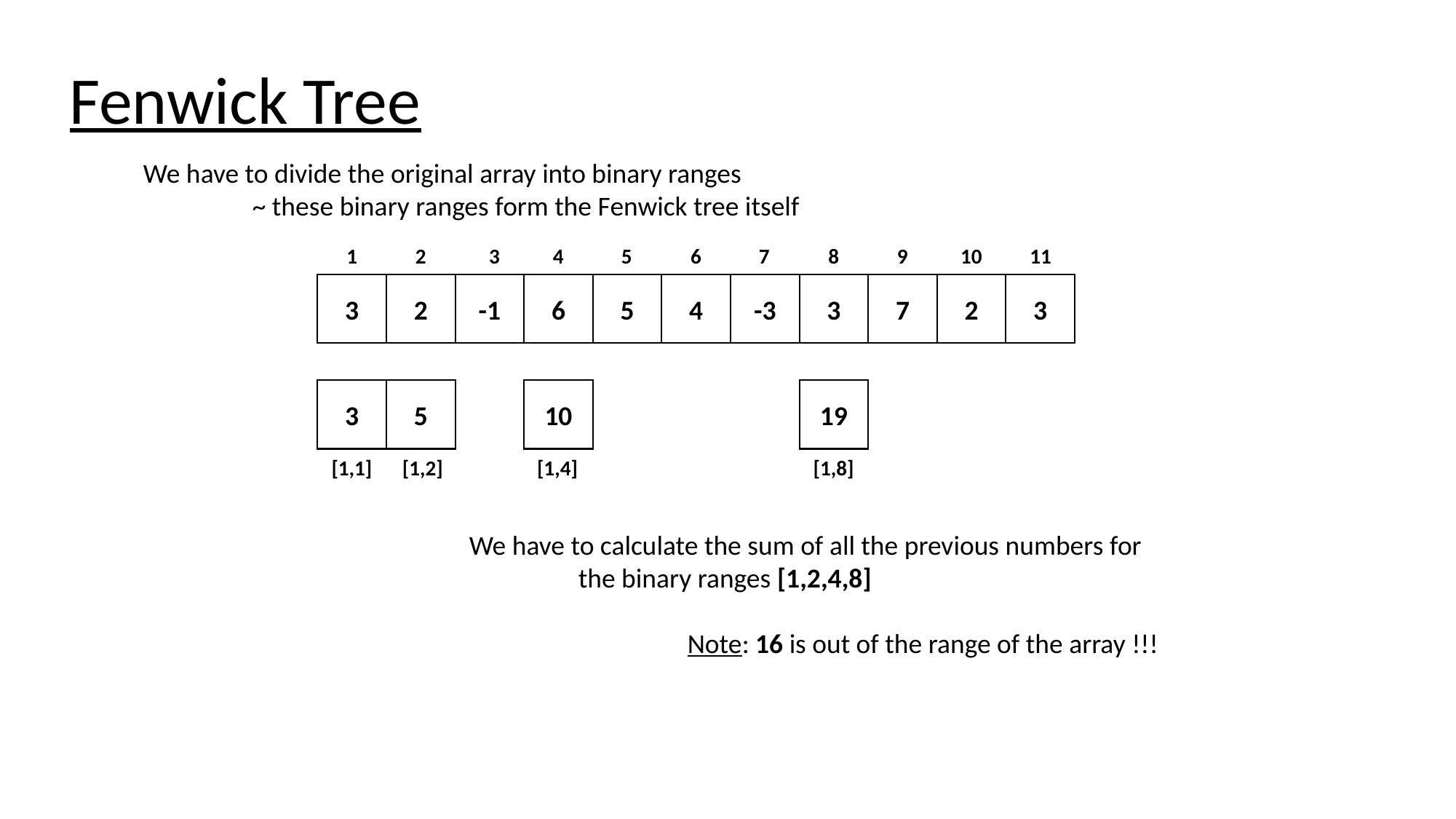

# Fenwick Tree
We have to divide the original array into binary ranges
	~ these binary ranges form the Fenwick tree itself
10
11
9
8
6
7
1
2
3
4
5
3
2
-1
6
5
4
-3
3
7
2
3
3
5
10
19
[1,1]
[1,2]
[1,4]
[1,8]
We have to calculate the sum of all the previous numbers for
	the binary ranges [1,2,4,8]

		Note: 16 is out of the range of the array !!!